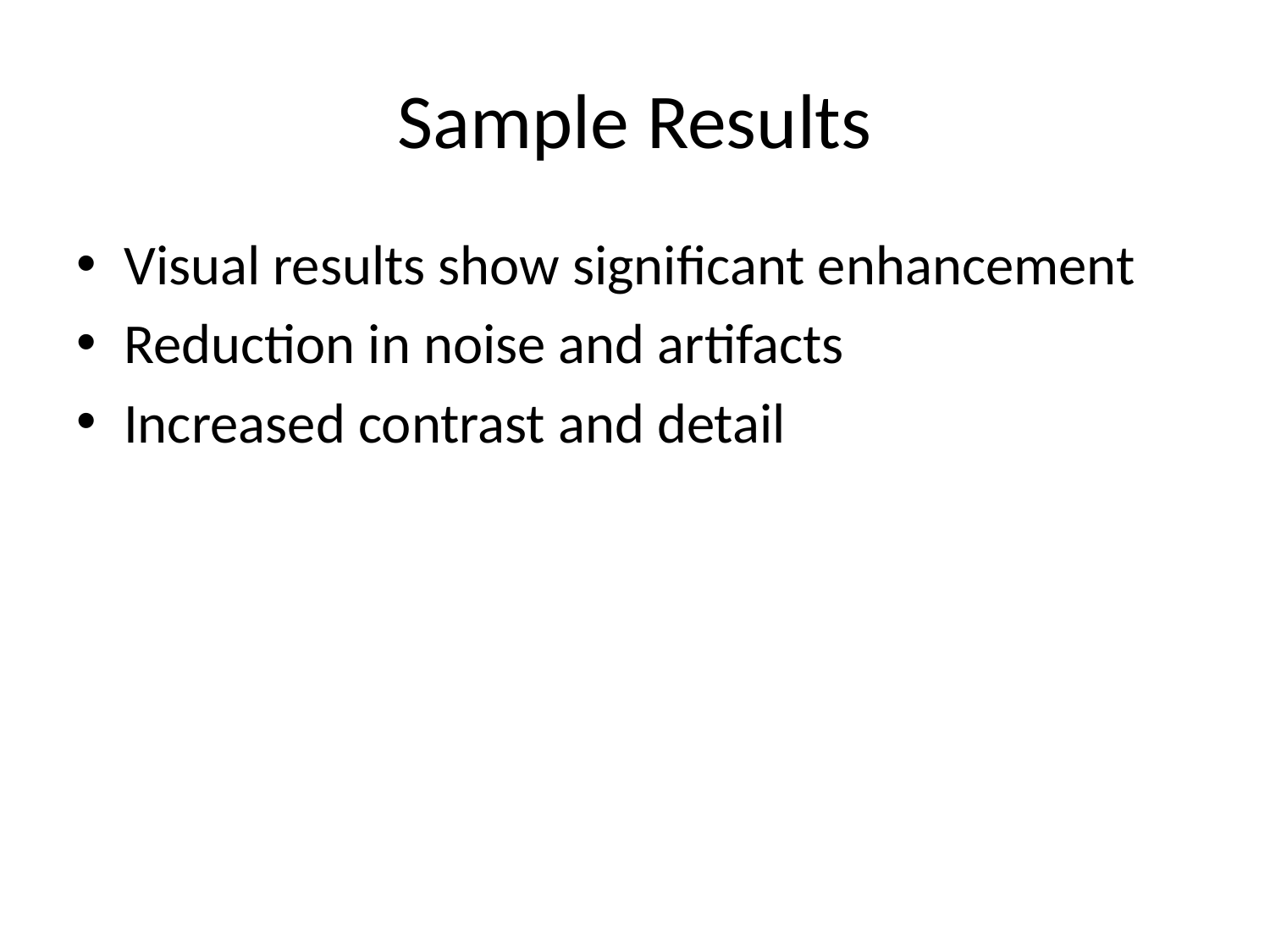

# Sample Results
Visual results show significant enhancement
Reduction in noise and artifacts
Increased contrast and detail